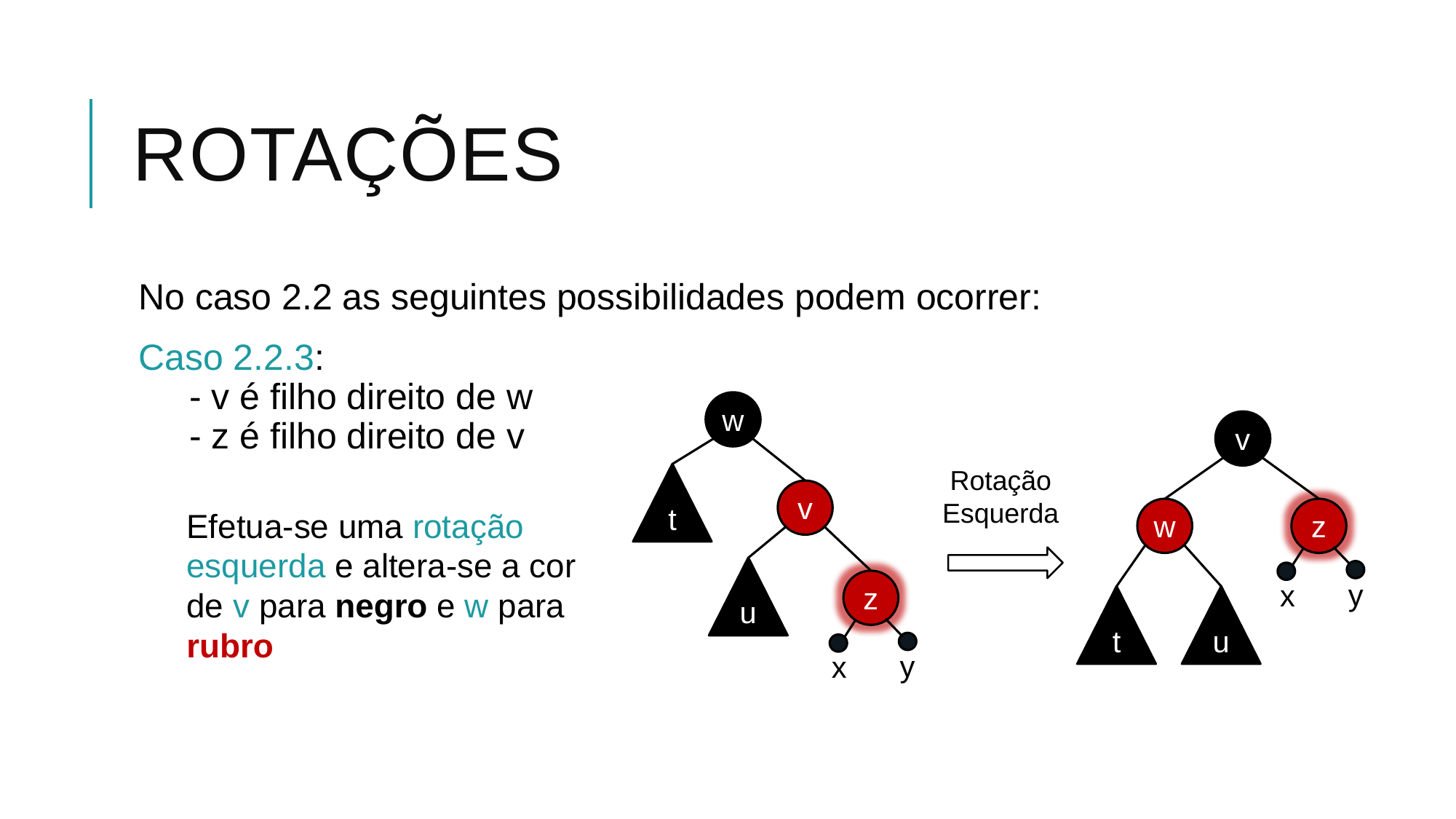

# Rotações
No caso 2.2 as seguintes possibilidades podem ocorrer:
Caso 2.2.3:
     - v é filho direito de w
     - z é filho direito de v
w
v
Rotação
Esquerda
t
v
w
z
Efetua-se uma rotação esquerda e altera-se a cor de v para negro e w para rubro

u
y
z
x
t
u

y
x